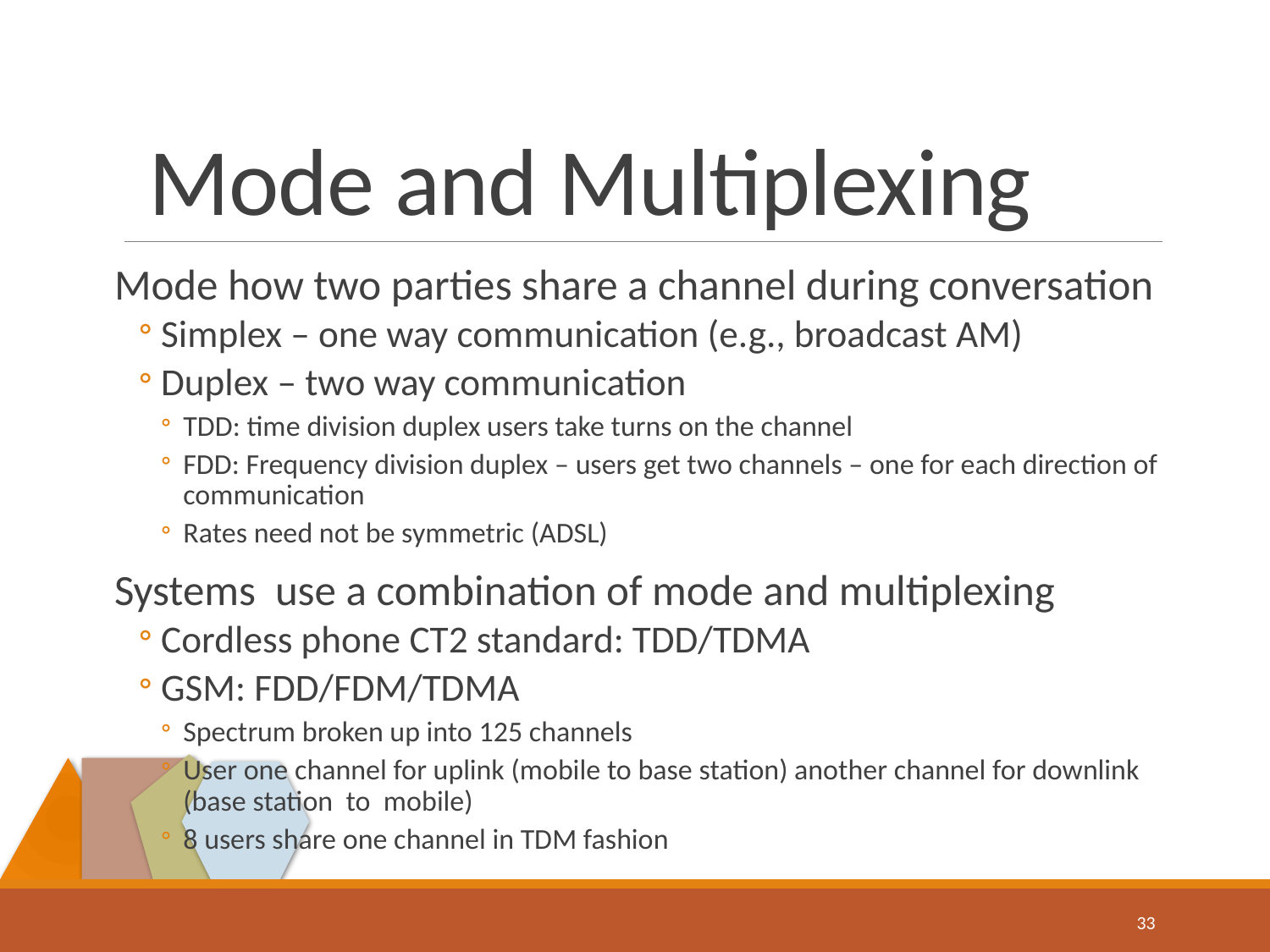

# Mode and Multiplexing
Mode how two parties share a channel during conversation
Simplex – one way communication (e.g., broadcast AM)
Duplex – two way communication
TDD: time division duplex users take turns on the channel
FDD: Frequency division duplex – users get two channels – one for each direction of communication
Rates need not be symmetric (ADSL)
Systems  use a combination of mode and multiplexing
Cordless phone CT2 standard: TDD/TDMA
GSM: FDD/FDM/TDMA
Spectrum broken up into 125 channels
User one channel for uplink (mobile to base station) another channel for downlink (base station  to  mobile)
8 users share one channel in TDM fashion

33